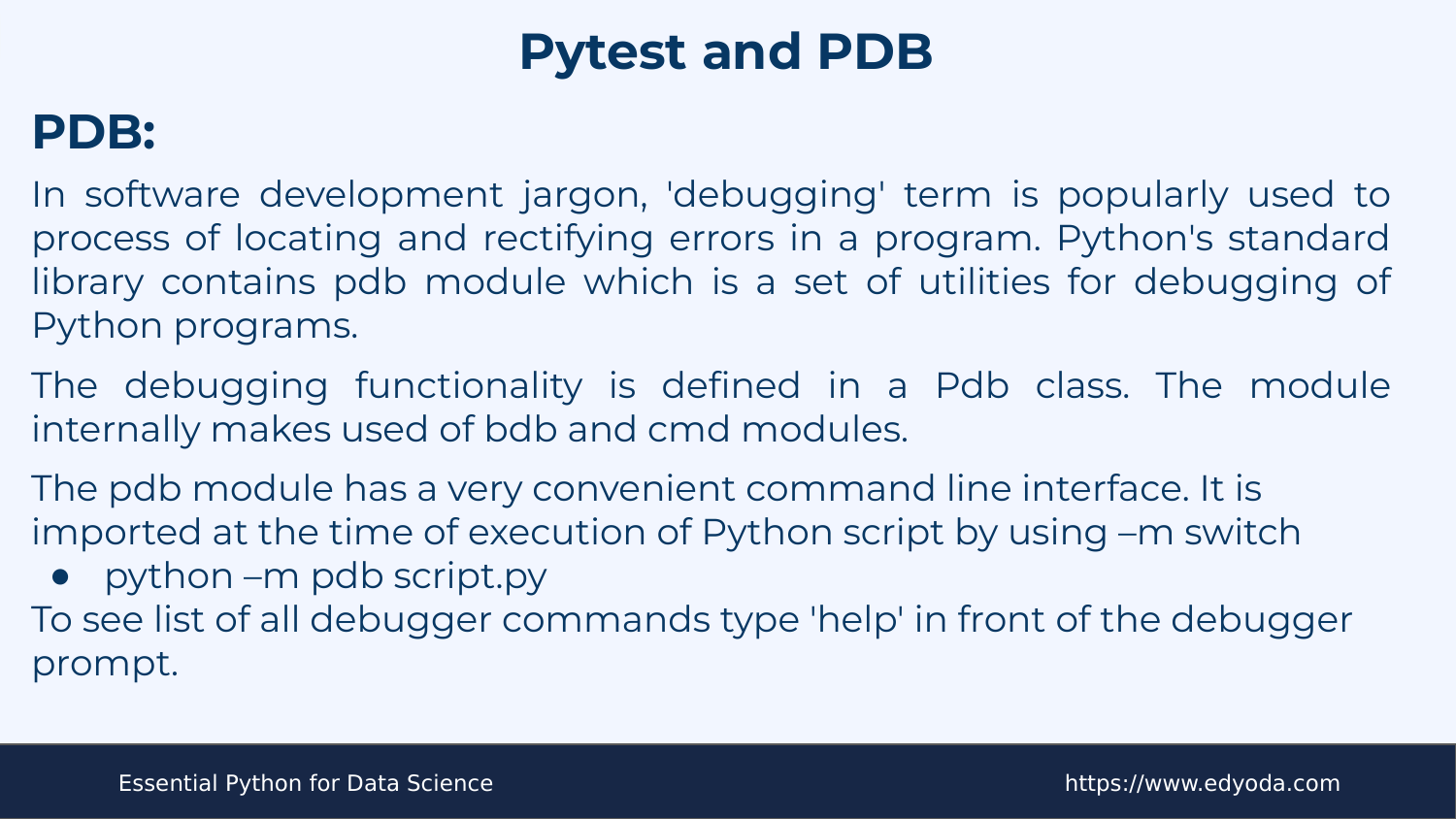

# Pytest and PDB

PDB:
In software development jargon, 'debugging' term is popularly used to process of locating and rectifying errors in a program. Python's standard library contains pdb module which is a set of utilities for debugging of Python programs.
The debugging functionality is defined in a Pdb class. The module internally makes used of bdb and cmd modules.
The pdb module has a very convenient command line interface. It is imported at the time of execution of Python script by using –m switch
python –m pdb script.py
To see list of all debugger commands type 'help' in front of the debugger prompt.

Essential Python for Data Science
https://www.edyoda.com